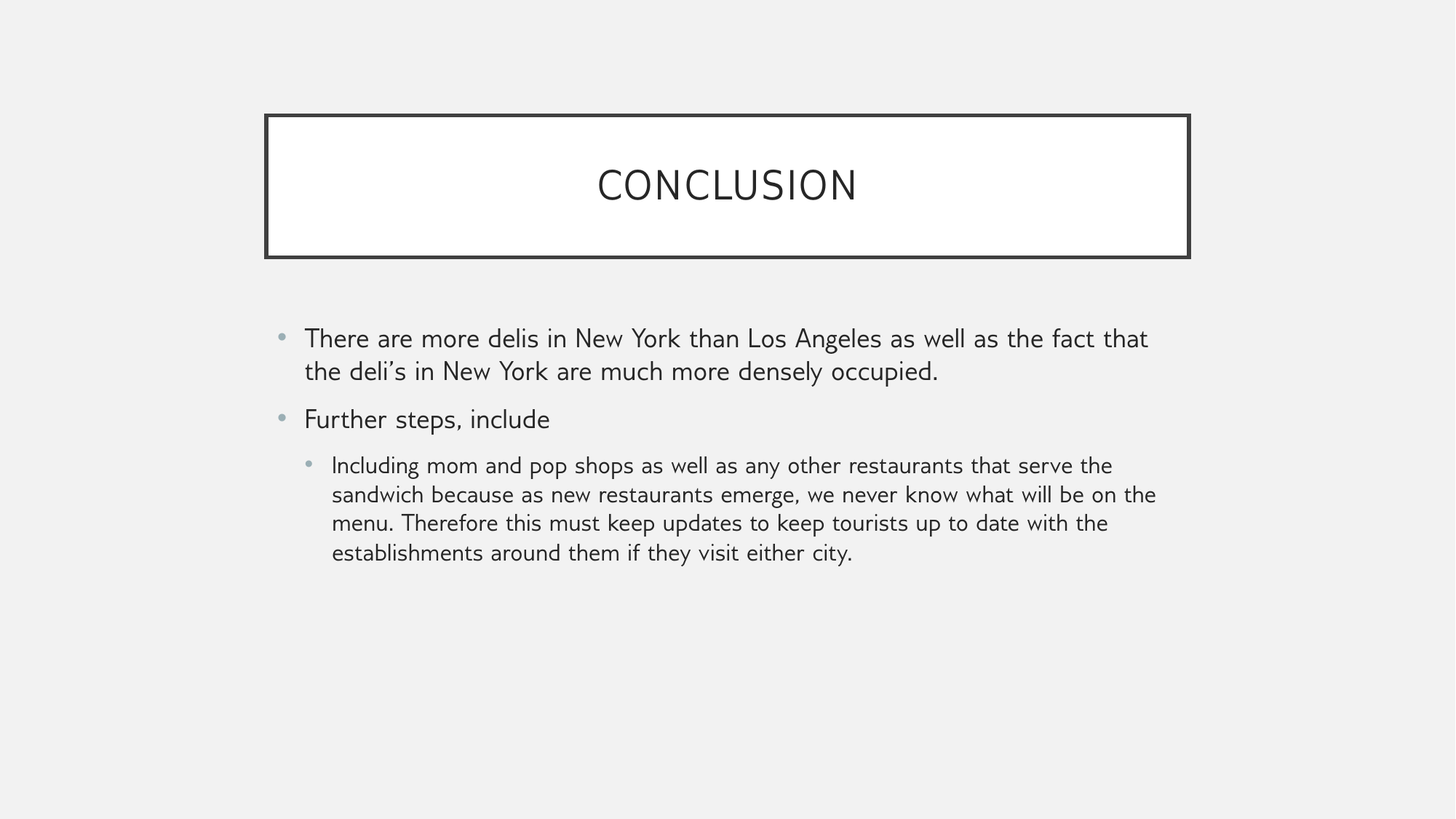

# Conclusion
There are more delis in New York than Los Angeles as well as the fact that the deli’s in New York are much more densely occupied.
Further steps, include
Including mom and pop shops as well as any other restaurants that serve the sandwich because as new restaurants emerge, we never know what will be on the menu. Therefore this must keep updates to keep tourists up to date with the establishments around them if they visit either city.